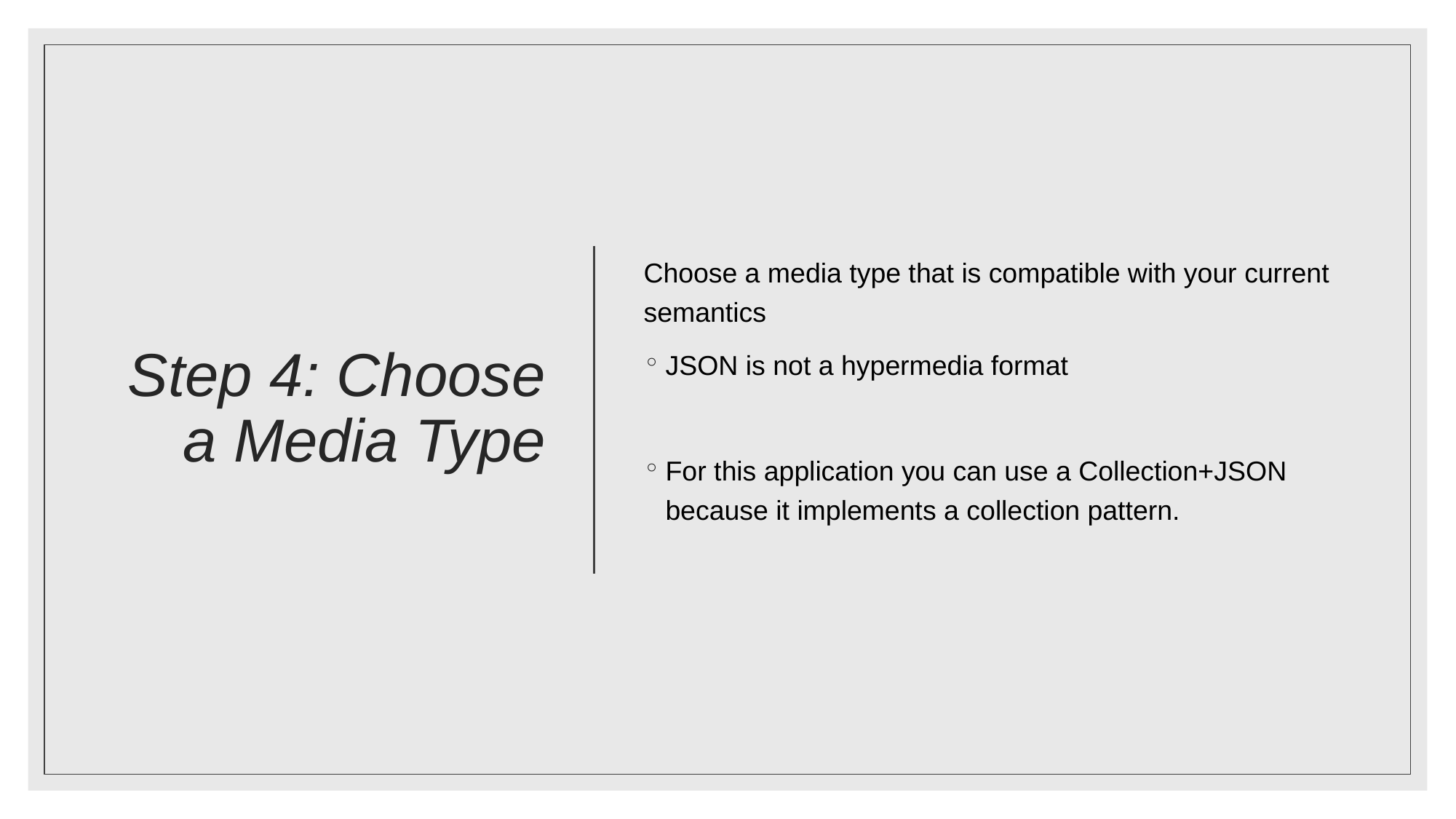

# Step 4: Choose a Media Type
Choose a media type that is compatible with your current semantics
JSON is not a hypermedia format

For this application you can use a Collection+JSON because it implements a collection pattern.